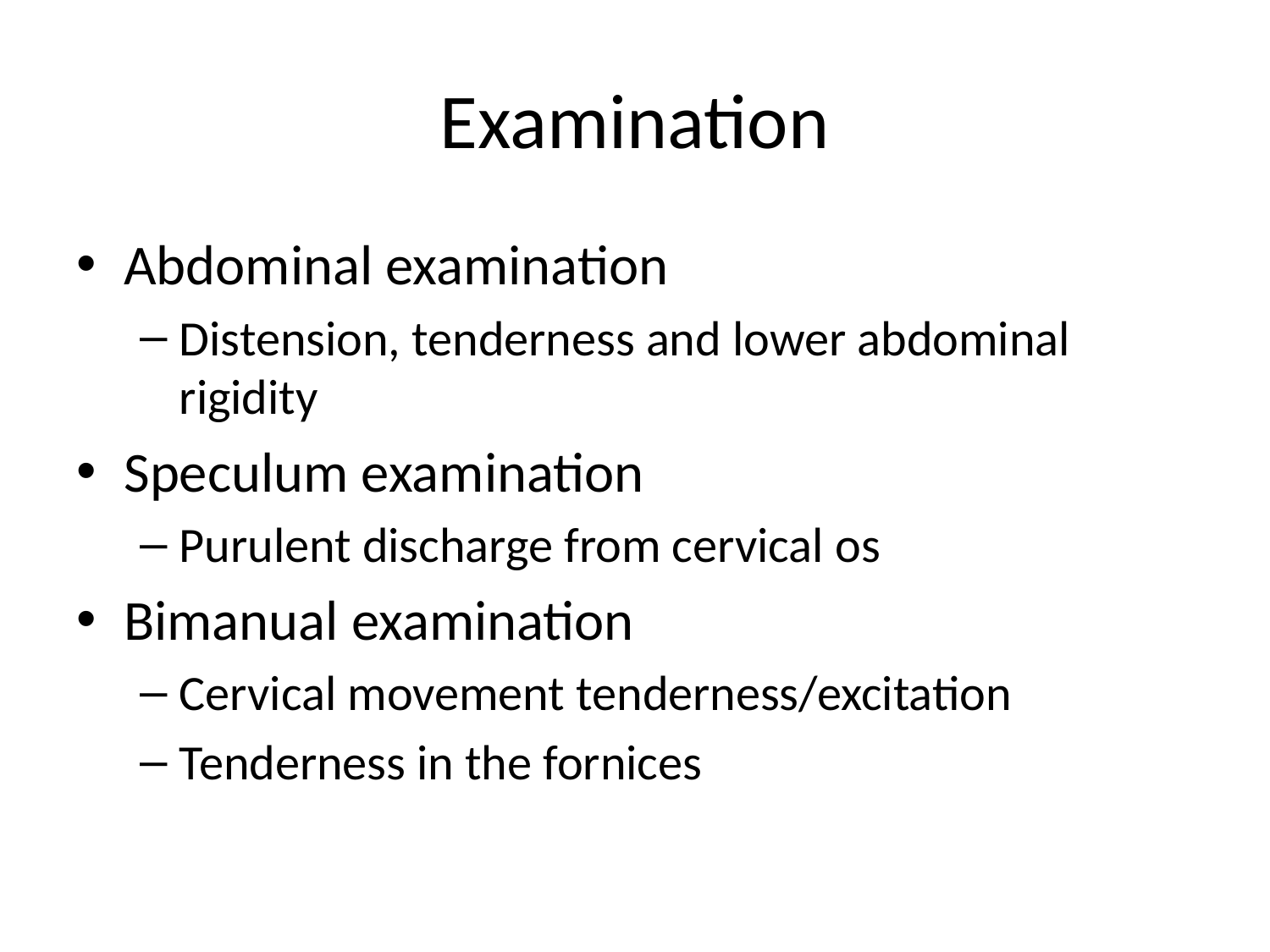

# Examination
Abdominal examination
Distension, tenderness and lower abdominal rigidity
Speculum examination
Purulent discharge from cervical os
Bimanual examination
Cervical movement tenderness/excitation
Tenderness in the fornices